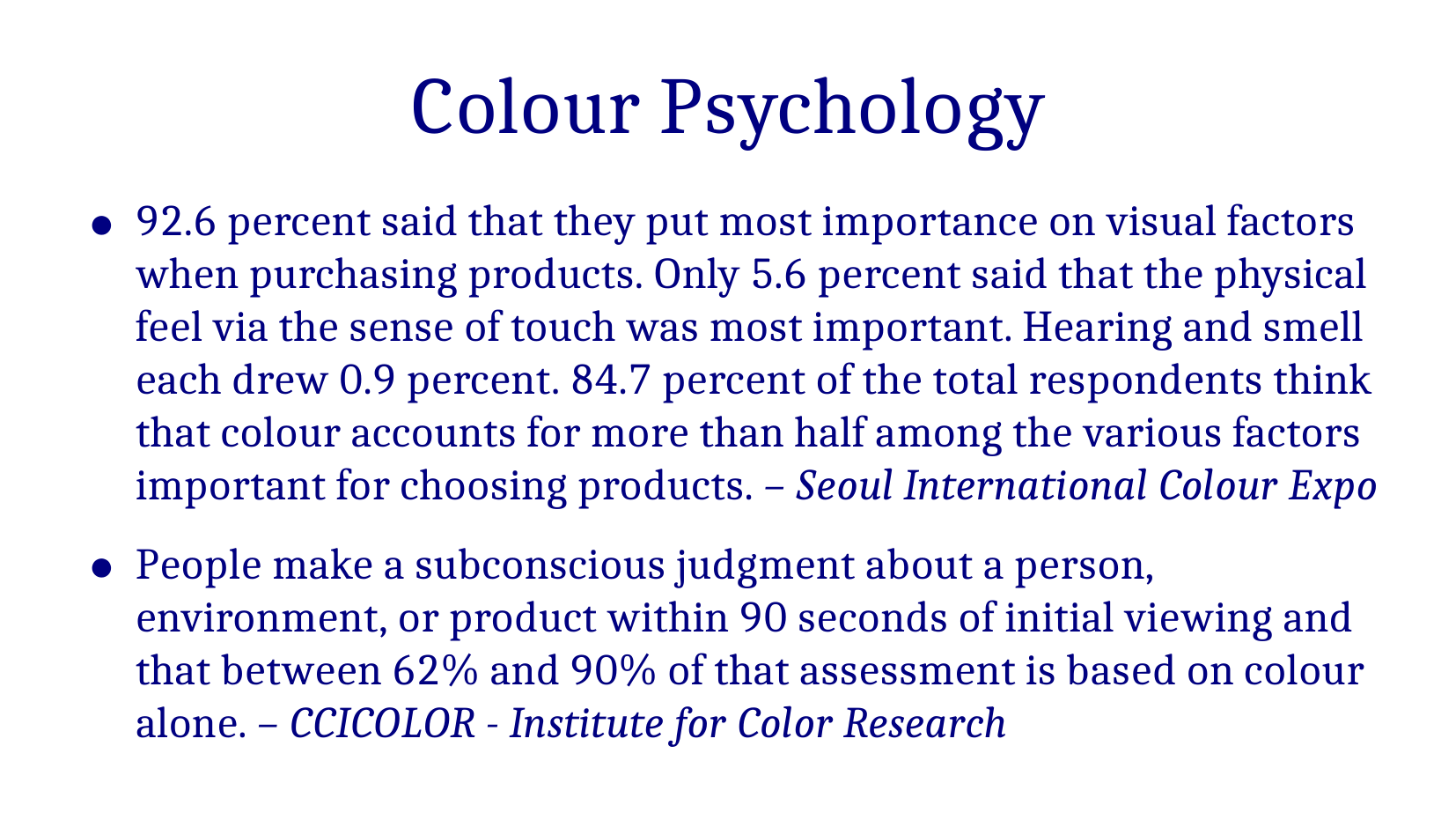

Colour Psychology
92.6 percent said that they put most importance on visual factors when purchasing products. Only 5.6 percent said that the physical feel via the sense of touch was most important. Hearing and smell each drew 0.9 percent. 84.7 percent of the total respondents think that colour accounts for more than half among the various factors important for choosing products. – Seoul International Colour Expo
People make a subconscious judgment about a person, environment, or product within 90 seconds of initial viewing and that between 62% and 90% of that assessment is based on colour alone. – CCICOLOR - Institute for Color Research